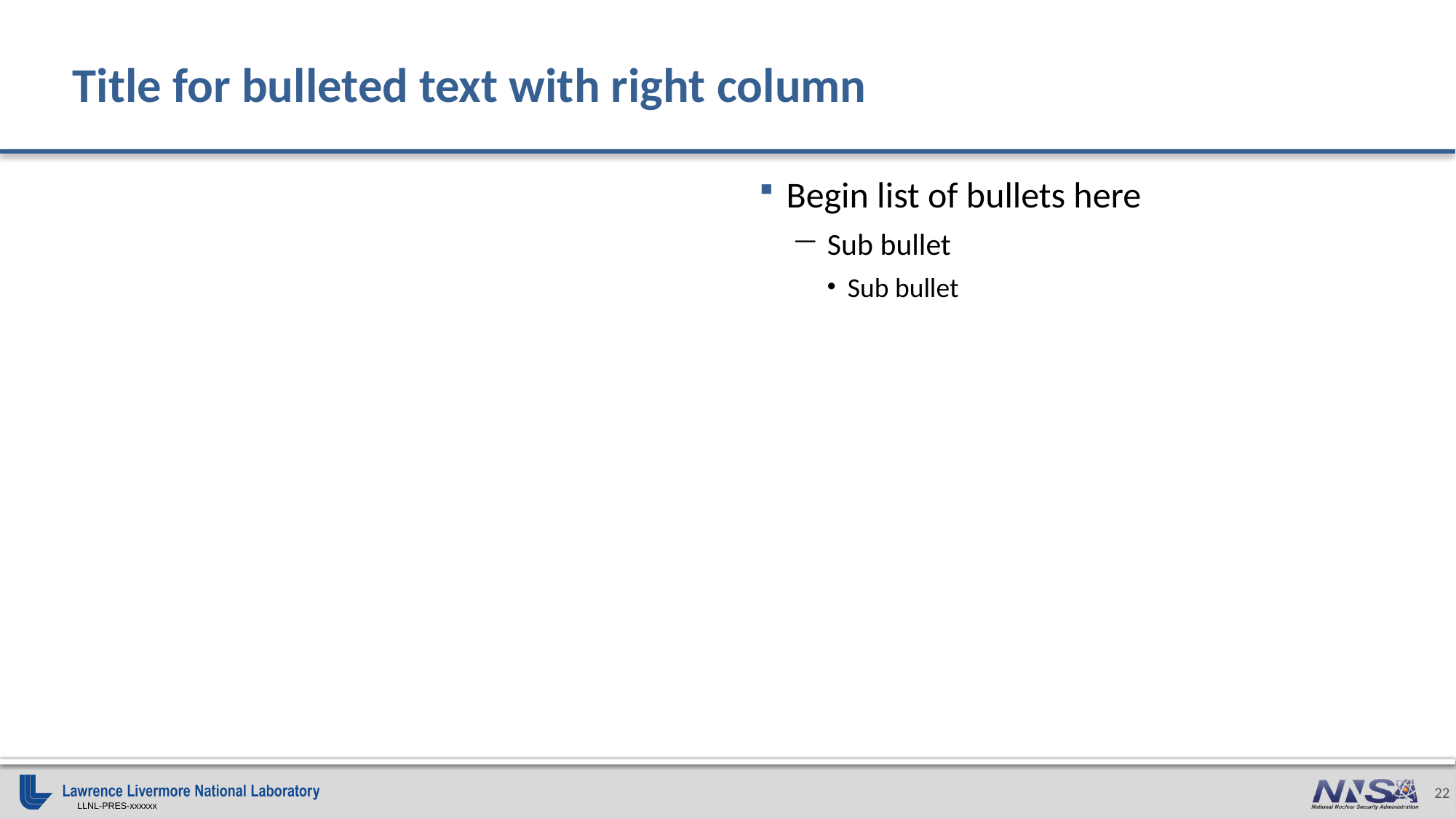

# Title for bulleted text with right column
Begin list of bullets here
Sub bullet
Sub bullet